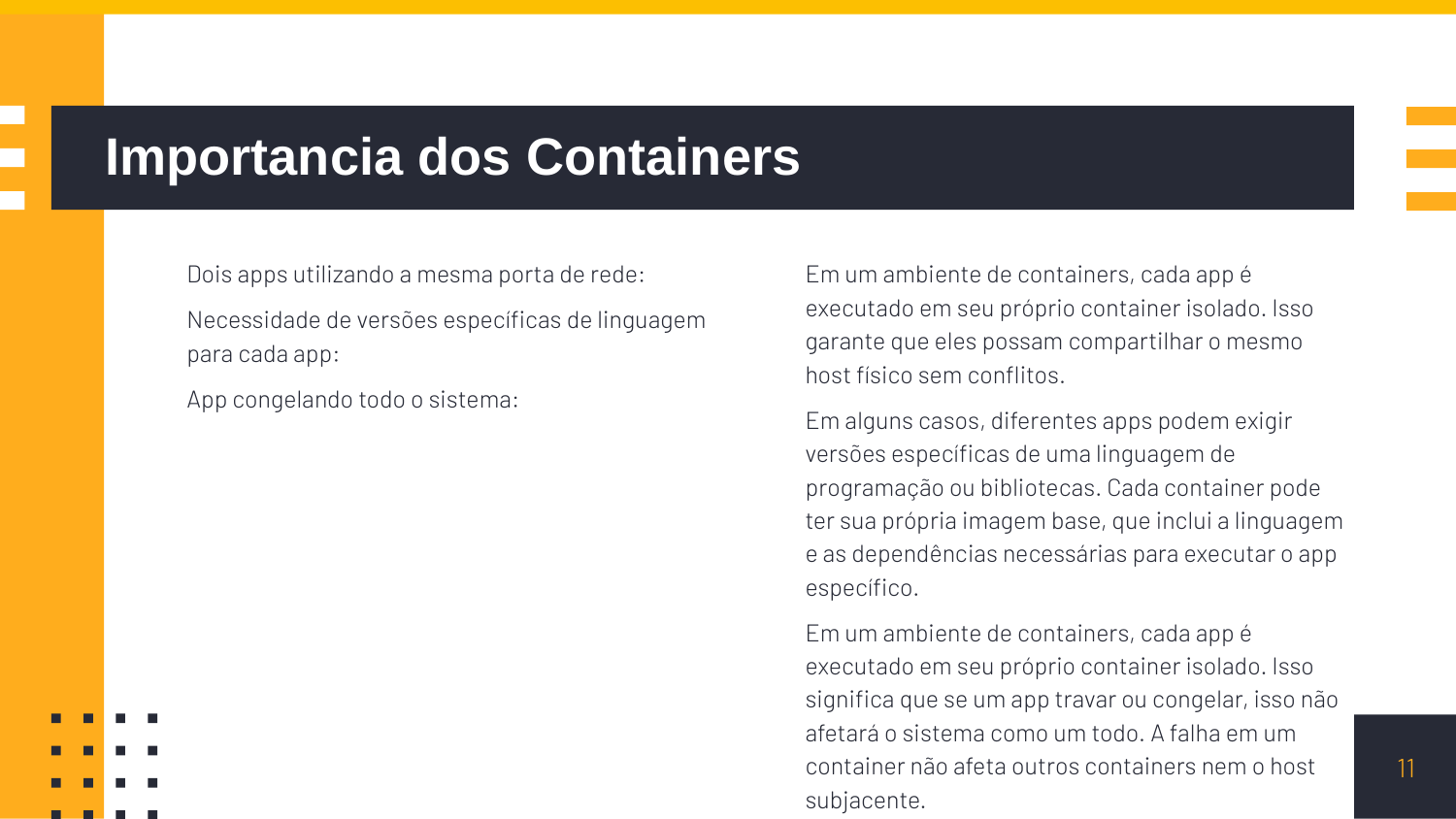

# Importancia dos Containers

Dois apps utilizando a mesma porta de rede:
Necessidade de versões específicas de linguagem para cada app:
App congelando todo o sistema:

Em um ambiente de containers, cada app é executado em seu próprio container isolado. Isso garante que eles possam compartilhar o mesmo host físico sem conflitos.
Em alguns casos, diferentes apps podem exigir versões específicas de uma linguagem de programação ou bibliotecas. Cada container pode ter sua própria imagem base, que inclui a linguagem e as dependências necessárias para executar o app específico.
Em um ambiente de containers, cada app é executado em seu próprio container isolado. Isso significa que se um app travar ou congelar, isso não afetará o sistema como um todo. A falha em um container não afeta outros containers nem o host subjacente.

11